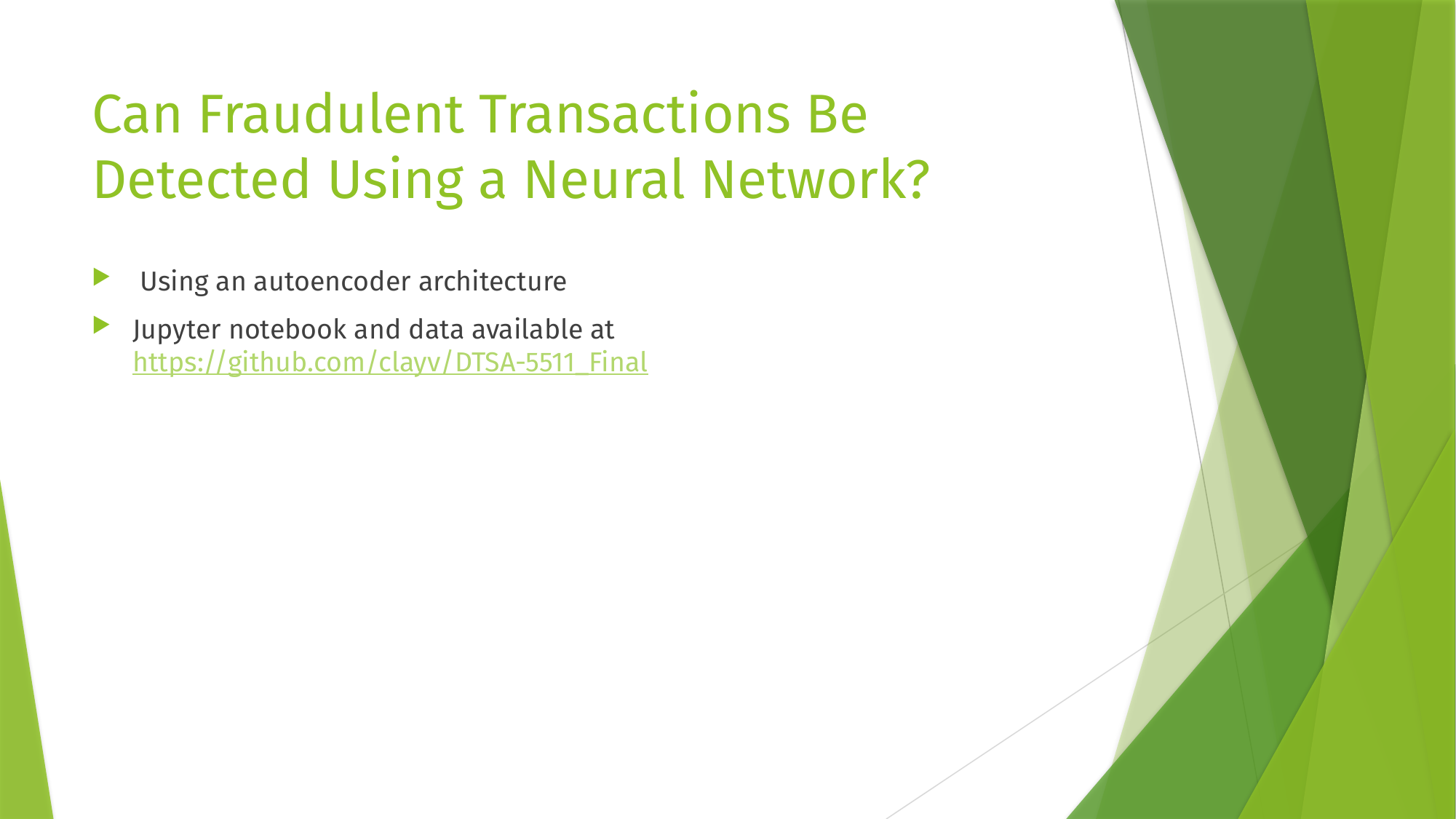

# Can Fraudulent Transactions Be Detected Using a Neural Network?
 Using an autoencoder architecture
Jupyter notebook and data available at https://github.com/clayv/DTSA-5511_Final